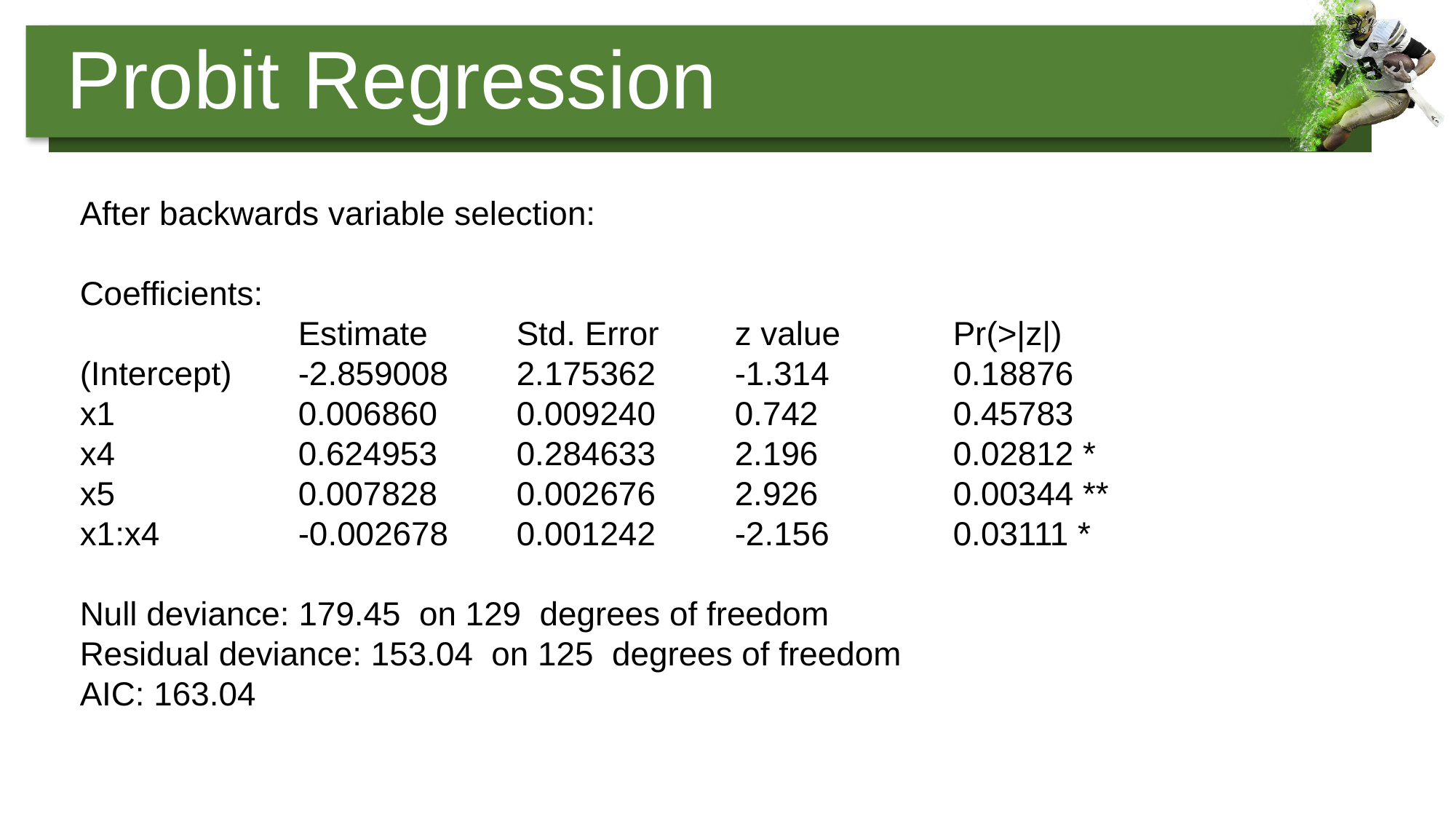

Probit Regression
After backwards variable selection:

Coefficients:
		Estimate 	Std. Error 	z value 	Pr(>|z|)
(Intercept) 	-2.859008   	2.175362  	-1.314  	0.18876
x1           	0.006860   	0.009240  	0.742  		0.45783
x4           	0.624953   	0.284633   	2.196  		0.02812 *
x5           	0.007828   	0.002676   	2.926  		0.00344 **
x1:x4      	-0.002678   	0.001242  	-2.156  	0.03111 *

Null deviance: 179.45  on 129  degrees of freedom
Residual deviance: 153.04  on 125  degrees of freedom
AIC: 163.04